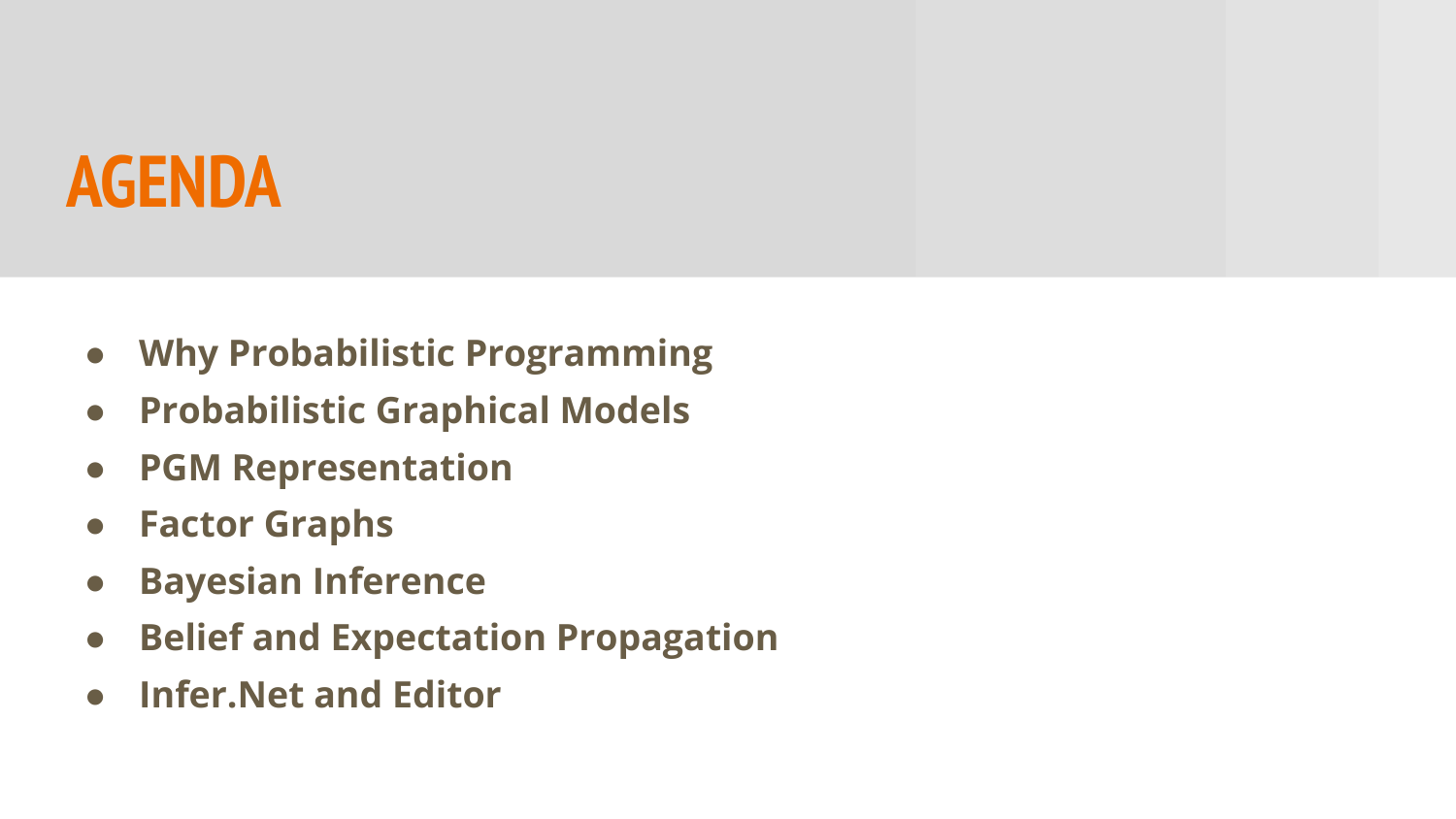

# AGENDA
Why Probabilistic Programming
Probabilistic Graphical Models
PGM Representation
Factor Graphs
Bayesian Inference
Belief and Expectation Propagation
Infer.Net and Editor